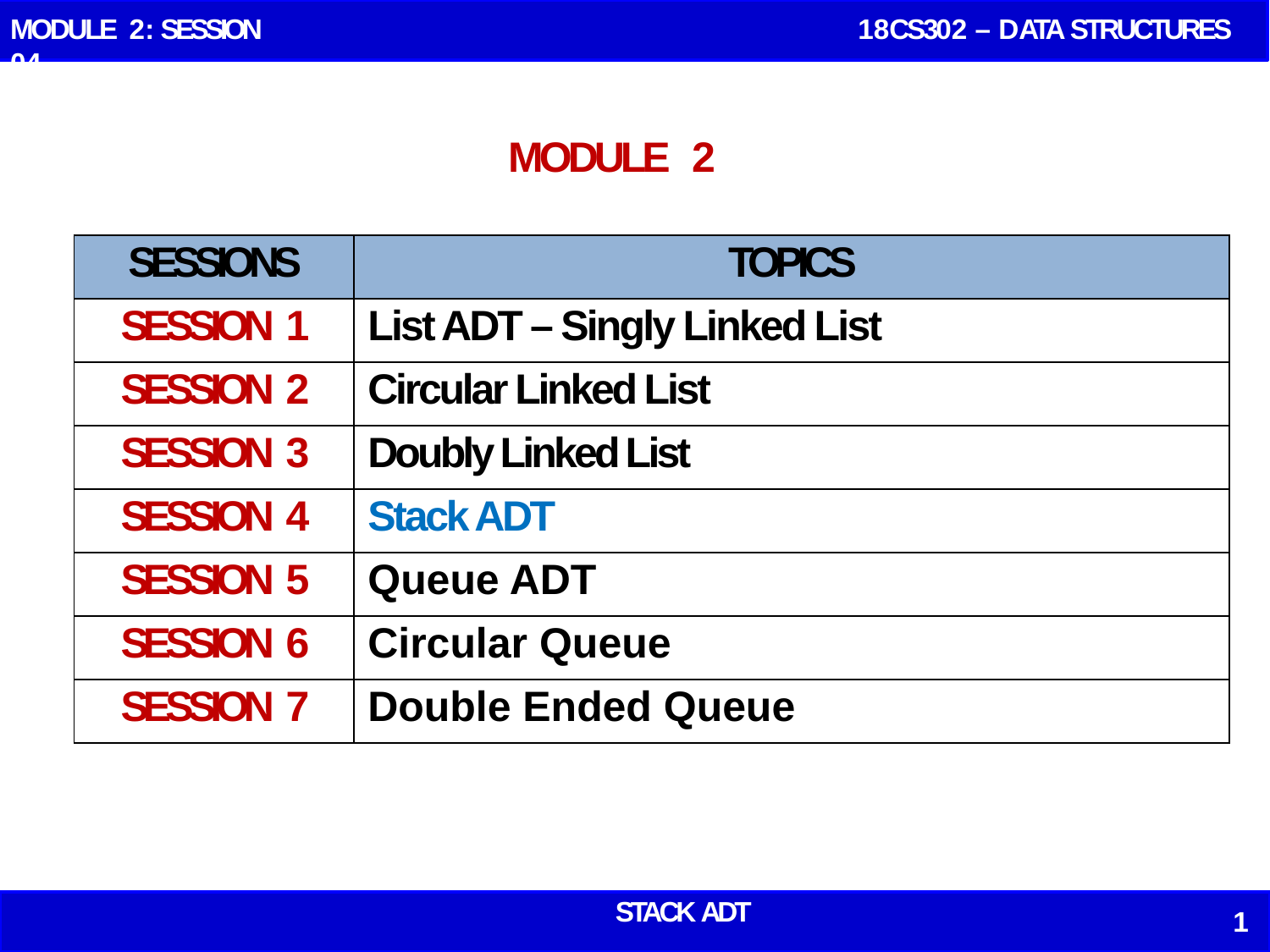

MODULE  2: SESSION 04
                                      18CS302 – DATA  STRUCTURES
# MODULE  2
| SESSIONS | TOPICS |
| --- | --- |
| SESSION 1 | List ADT – Singly Linked List |
| SESSION 2 | Circular Linked List |
| SESSION 3 | Doubly Linked List |
| SESSION 4 | Stack ADT |
| SESSION 5 | Queue ADT |
| SESSION 6 | Circular Queue |
| SESSION 7 | Double Ended Queue |

STACK  ADT
1